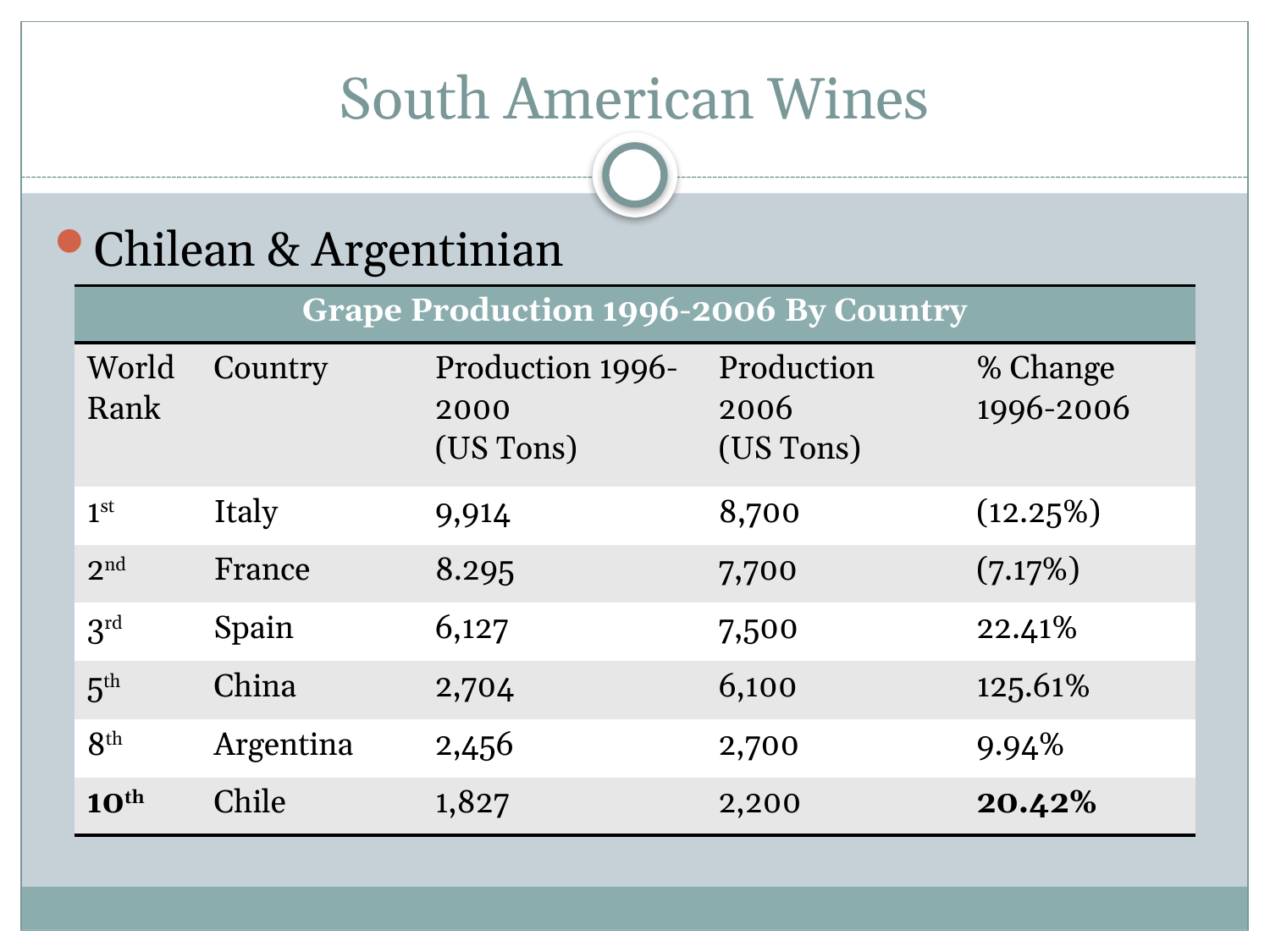

# South American Wines
Chilean & Argentinian
| Grape Production 1996-2006 By Country |  |  |  |  |
| --- | --- | --- | --- | --- |
| World Rank | Country | Production 1996-2000 (US Tons) | Production 2006 (US Tons) | % Change 1996-2006 |
| 1st | Italy | 9,914 | 8,700 | (12.25%) |
| 2nd | France | 8.295 | 7,700 | (7.17%) |
| 3rd | Spain | 6,127 | 7,500 | 22.41% |
| 5th | China | 2,704 | 6,100 | 125.61% |
| 8th | Argentina | 2,456 | 2,700 | 9.94% |
| 10th | Chile | 1,827 | 2,200 | 20.42% |